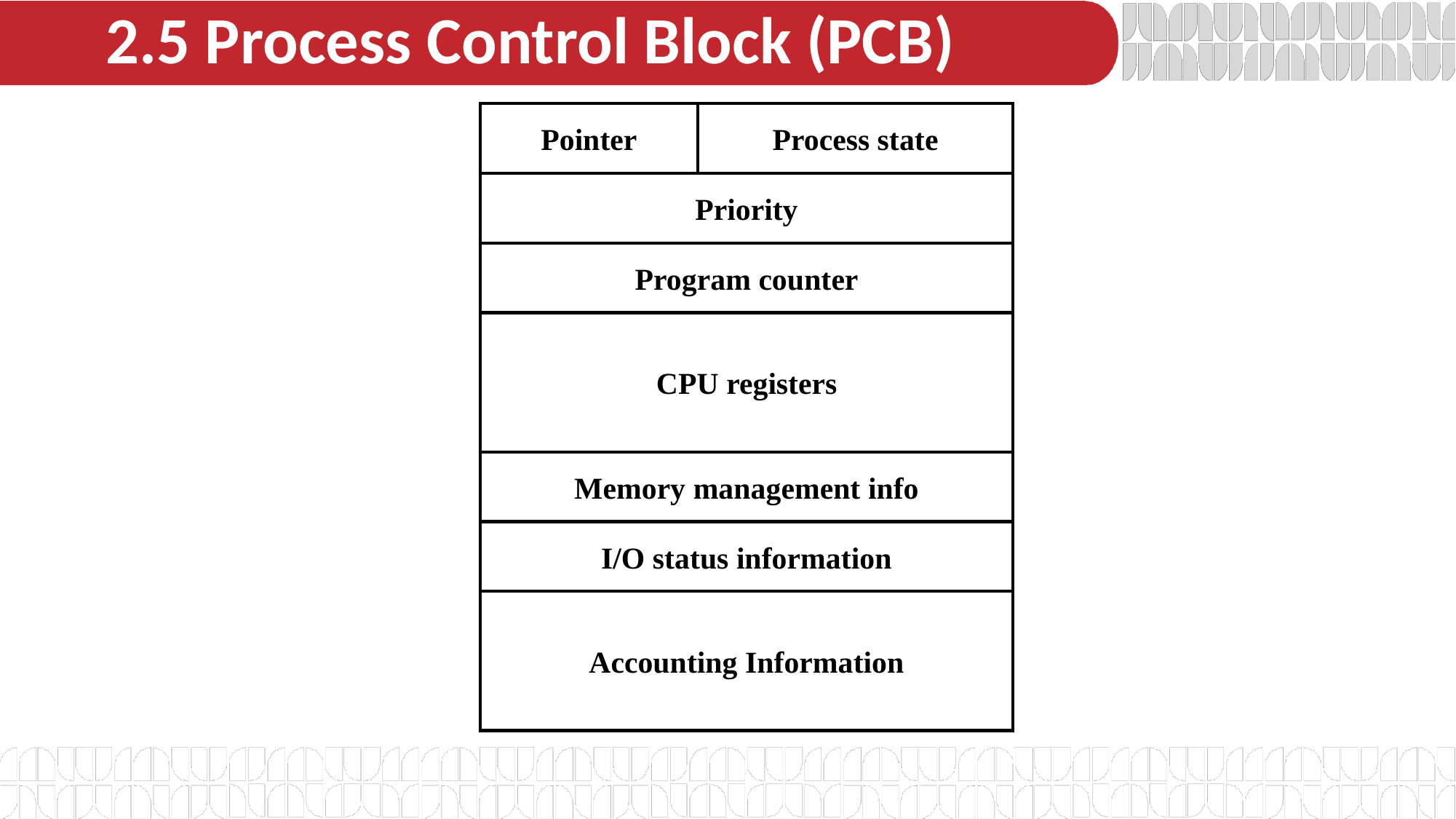

# 2.5 Process Control Block (PCB)
Pointer
Process state
Priority
Program counter
CPU registers
Memory management info
I/O status information
Accounting Information